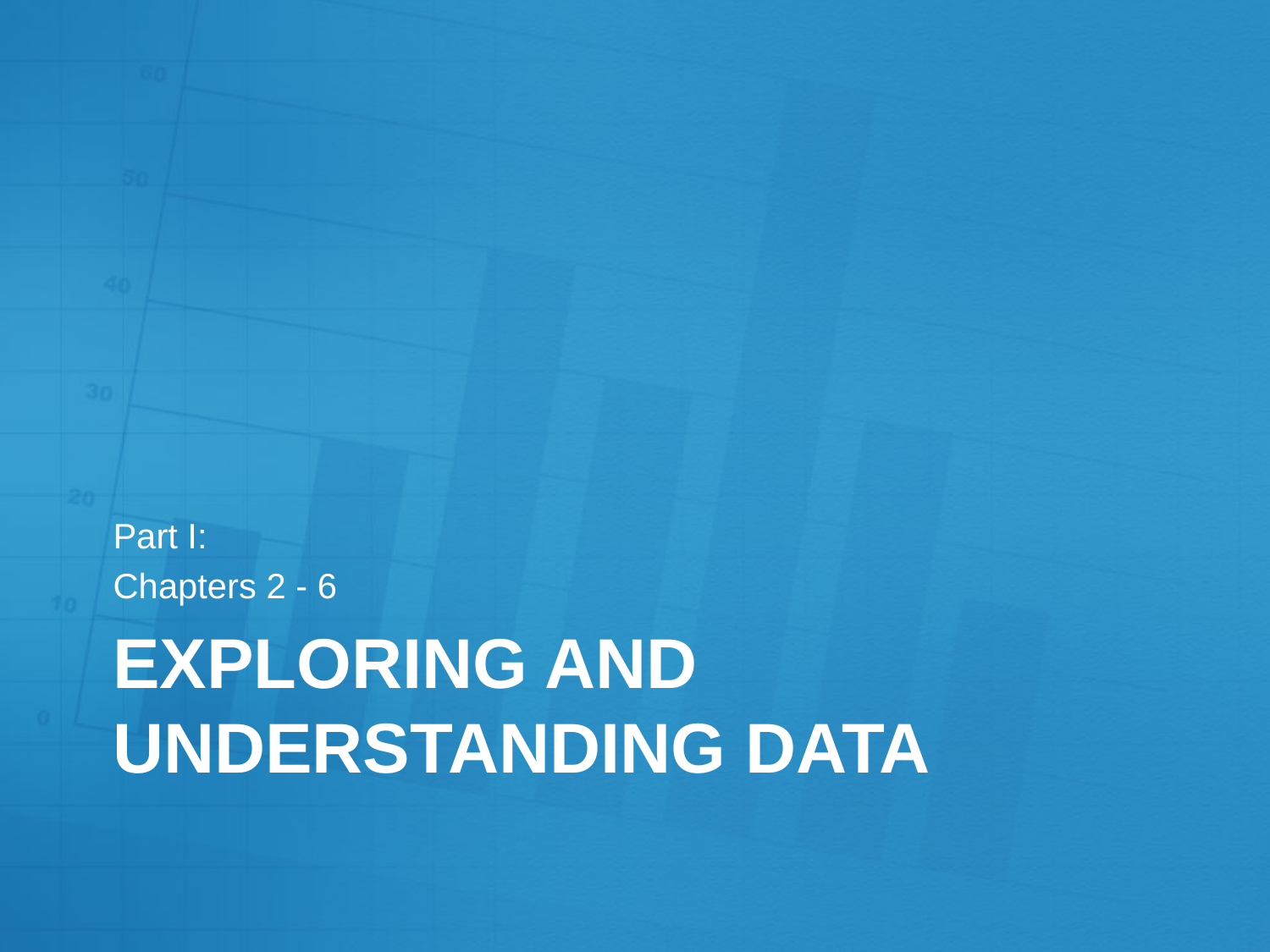

Part I:
Chapters 2 - 6
# Exploring and understanding data